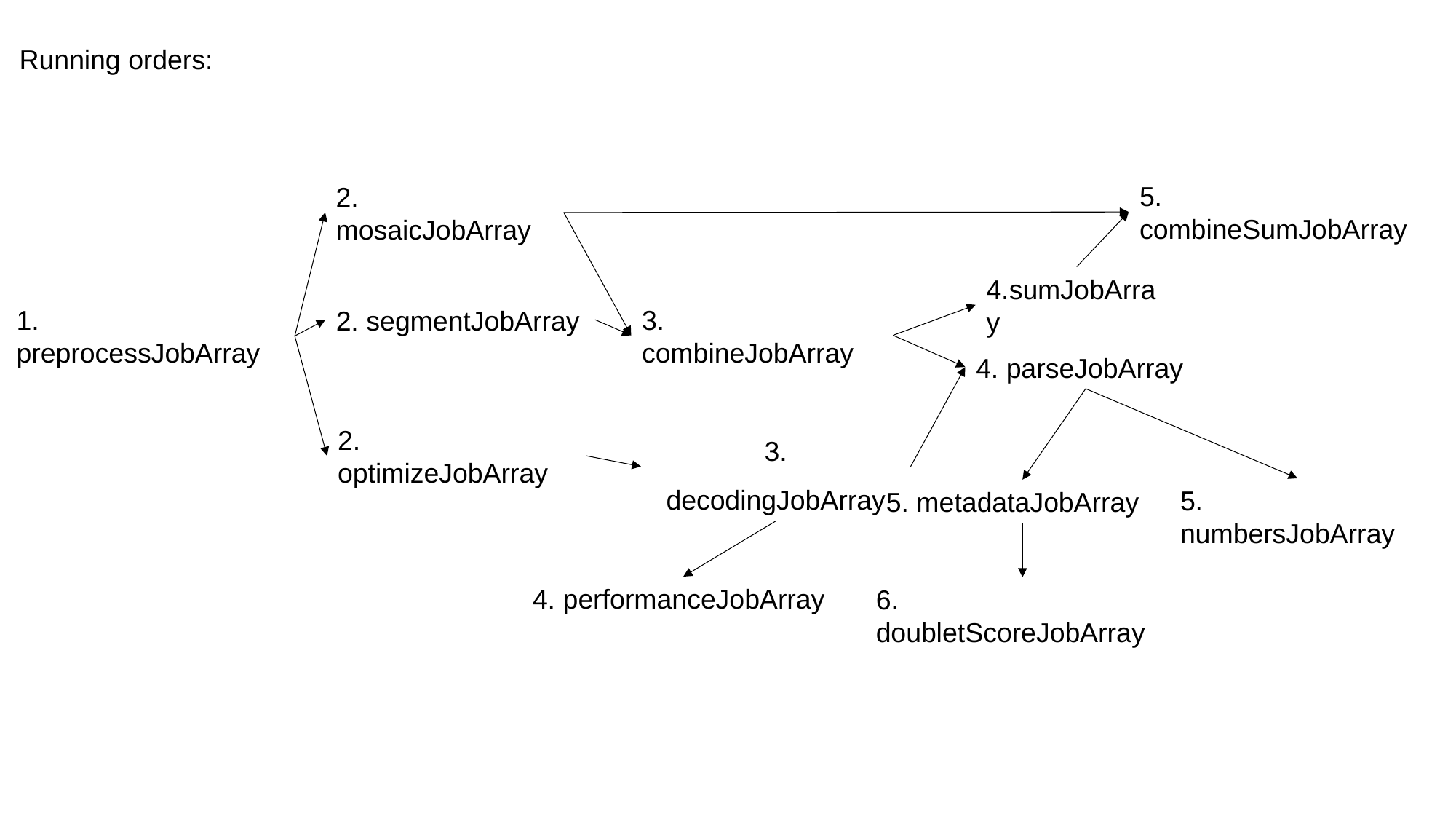

Running orders:
5. combineSumJobArray
2. mosaicJobArray
4.sumJobArray
3. combineJobArray
1. preprocessJobArray
2. segmentJobArray
4. parseJobArray
3. decodingJobArray
2. optimizeJobArray
5. numbersJobArray
5. metadataJobArray
4. performanceJobArray
6. doubletScoreJobArray